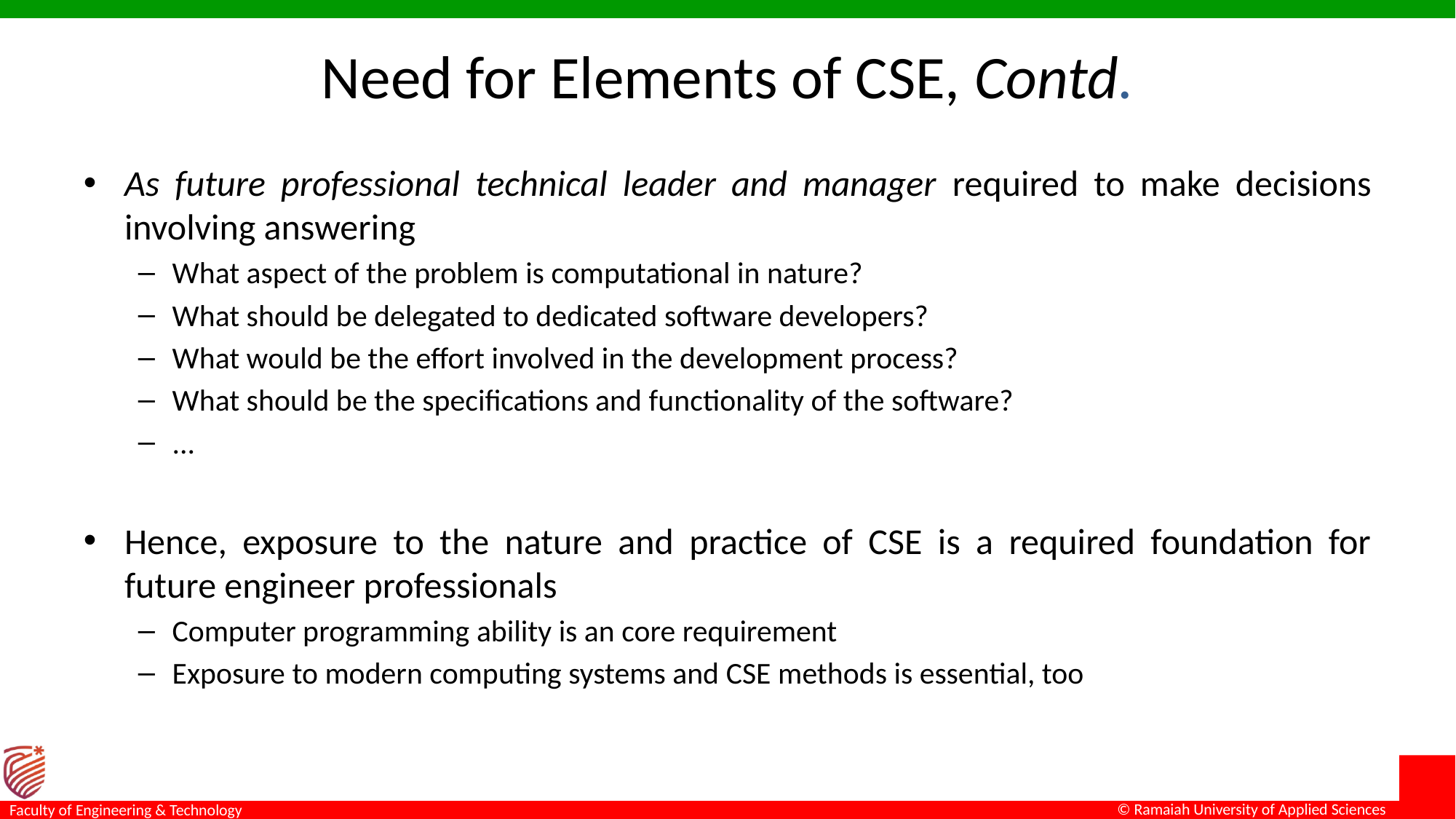

# Need for Elements of CSE, Contd.
As future professional technical leader and manager required to make decisions involving answering
What aspect of the problem is computational in nature?
What should be delegated to dedicated software developers?
What would be the effort involved in the development process?
What should be the specifications and functionality of the software?
...

Hence, exposure to the nature and practice of CSE is a required foundation for future engineer professionals
Computer programming ability is an core requirement
Exposure to modern computing systems and CSE methods is essential, too